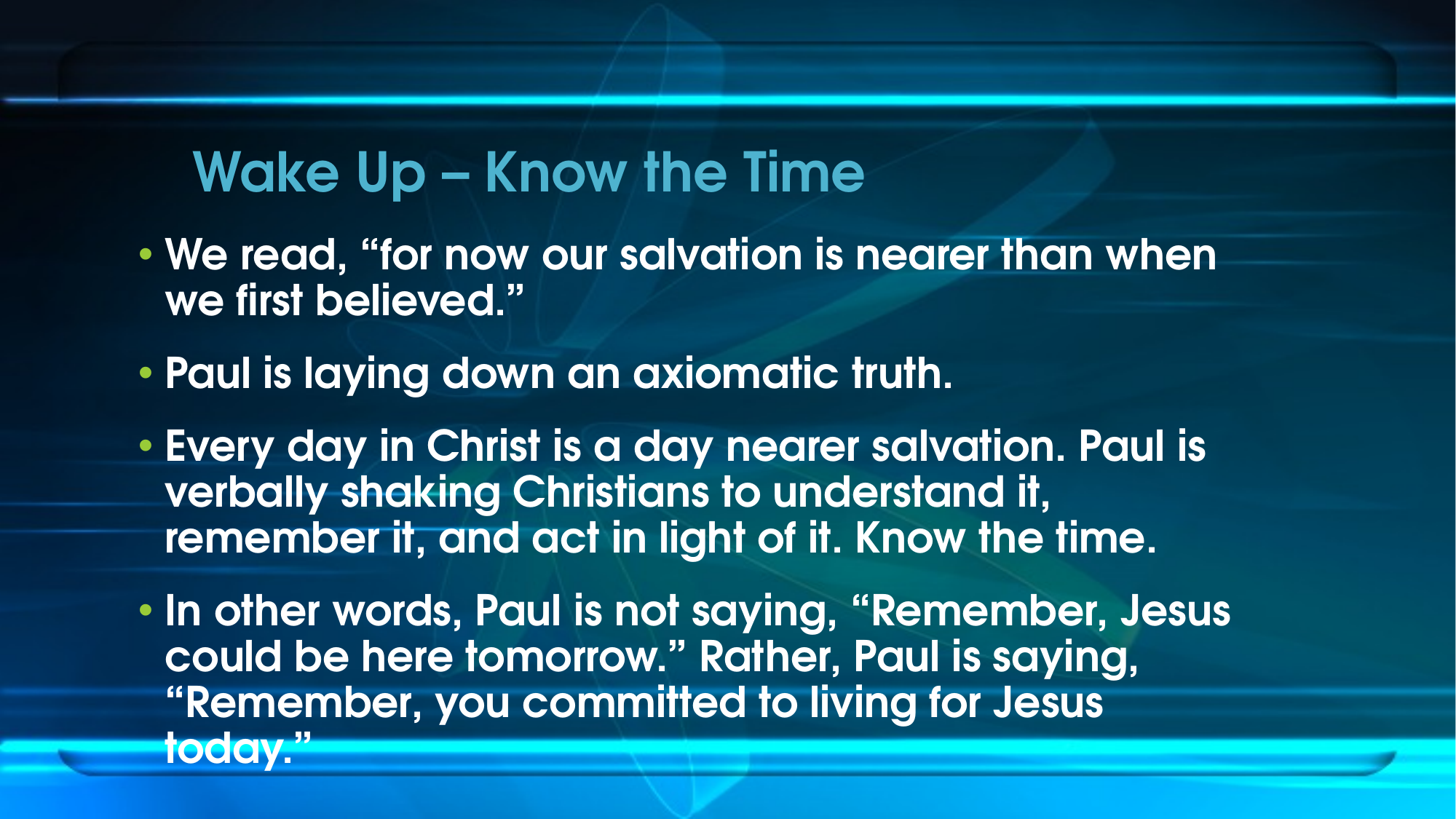

# Wake Up – Know the Time
We read, “for now our salvation is nearer than when we first believed.”
Paul is laying down an axiomatic truth.
Every day in Christ is a day nearer salvation. Paul is verbally shaking Christians to understand it, remember it, and act in light of it. Know the time.
In other words, Paul is not saying, “Remember, Jesus could be here tomorrow.” Rather, Paul is saying, “Remember, you committed to living for Jesus today.”